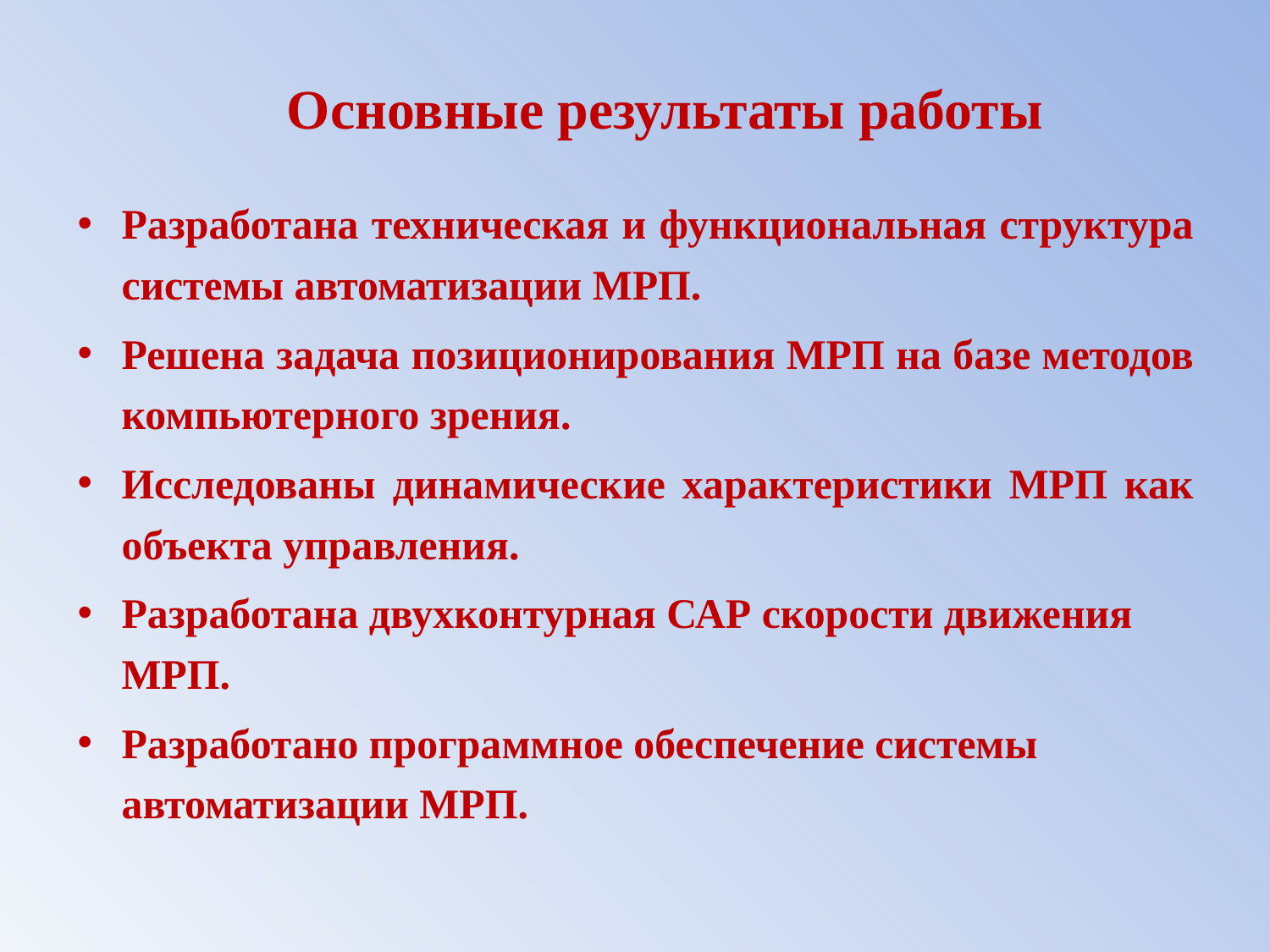

# Основные результаты работы

Разработана техническая и функциональная структура системы автоматизации МРП.
Решена задача позиционирования МРП на базе методов компьютерного зрения.
Исследованы динамические характеристики МРП как объекта управления.
Разработана двухконтурная САР скорости движения МРП.
Разработано программное обеспечение системы автоматизации МРП.